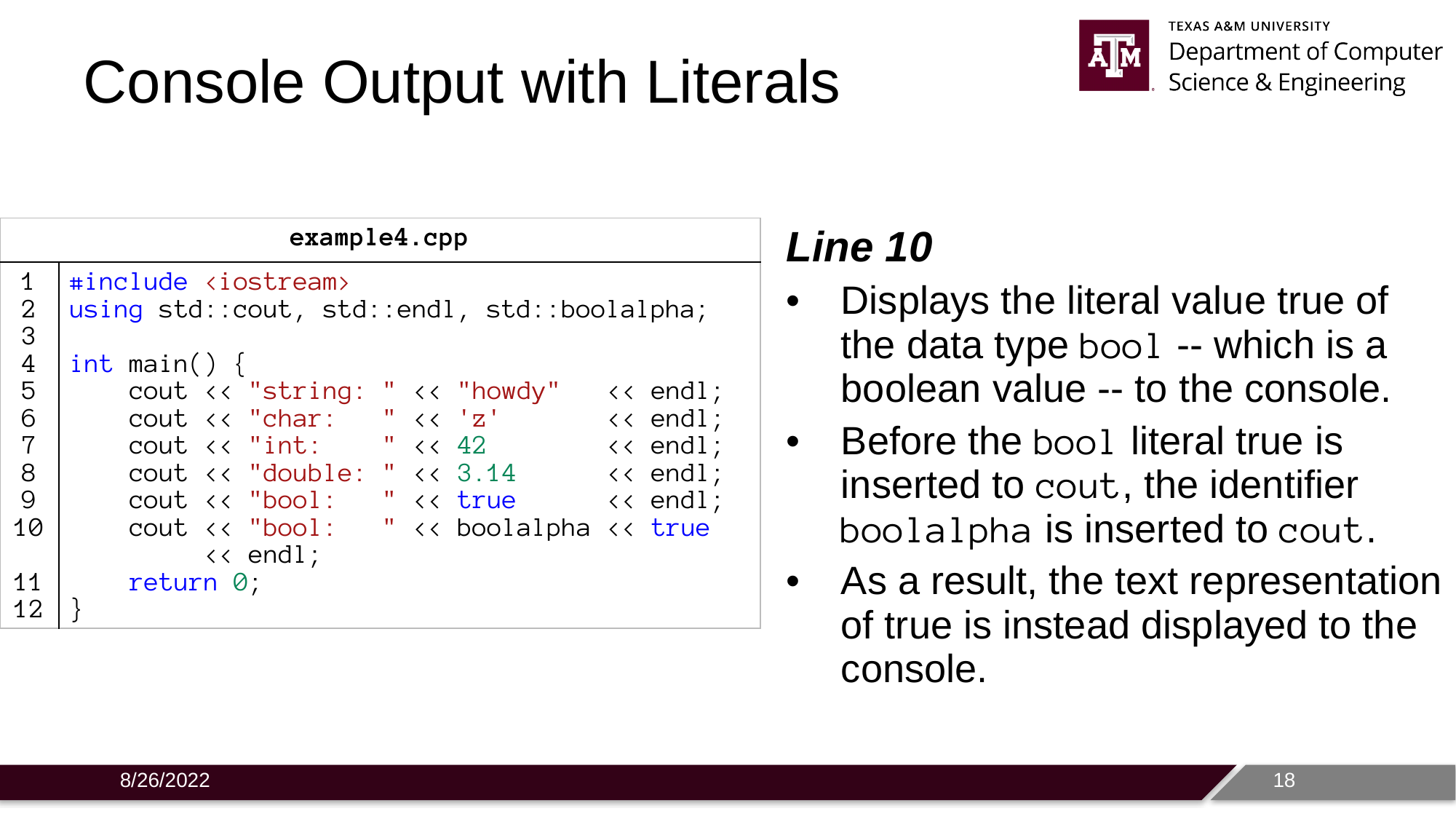

# Console Output with Literals
Line 10
Displays the literal value true of the data type bool -- which is a boolean value -- to the console.
Before the bool literal true is inserted to cout, the identifier boolalpha is inserted to cout.
As a result, the text representation of true is instead displayed to the console.
| example4.cpp |  |
| --- | --- |
| 1 2 3 4 5 6 7 8 9 10 11 12 | #include <iostream> using std::cout, std::endl, std::boolalpha;   int main() {     cout << "string: " << "howdy"   << endl;     cout << "char:   " << 'z'       << endl;     cout << "int:    " << 42        << endl;     cout << "double: " << 3.14      << endl;     cout << "bool:   " << true      << endl;     cout << "bool:   " << boolalpha << true << endl;     return 0; } |